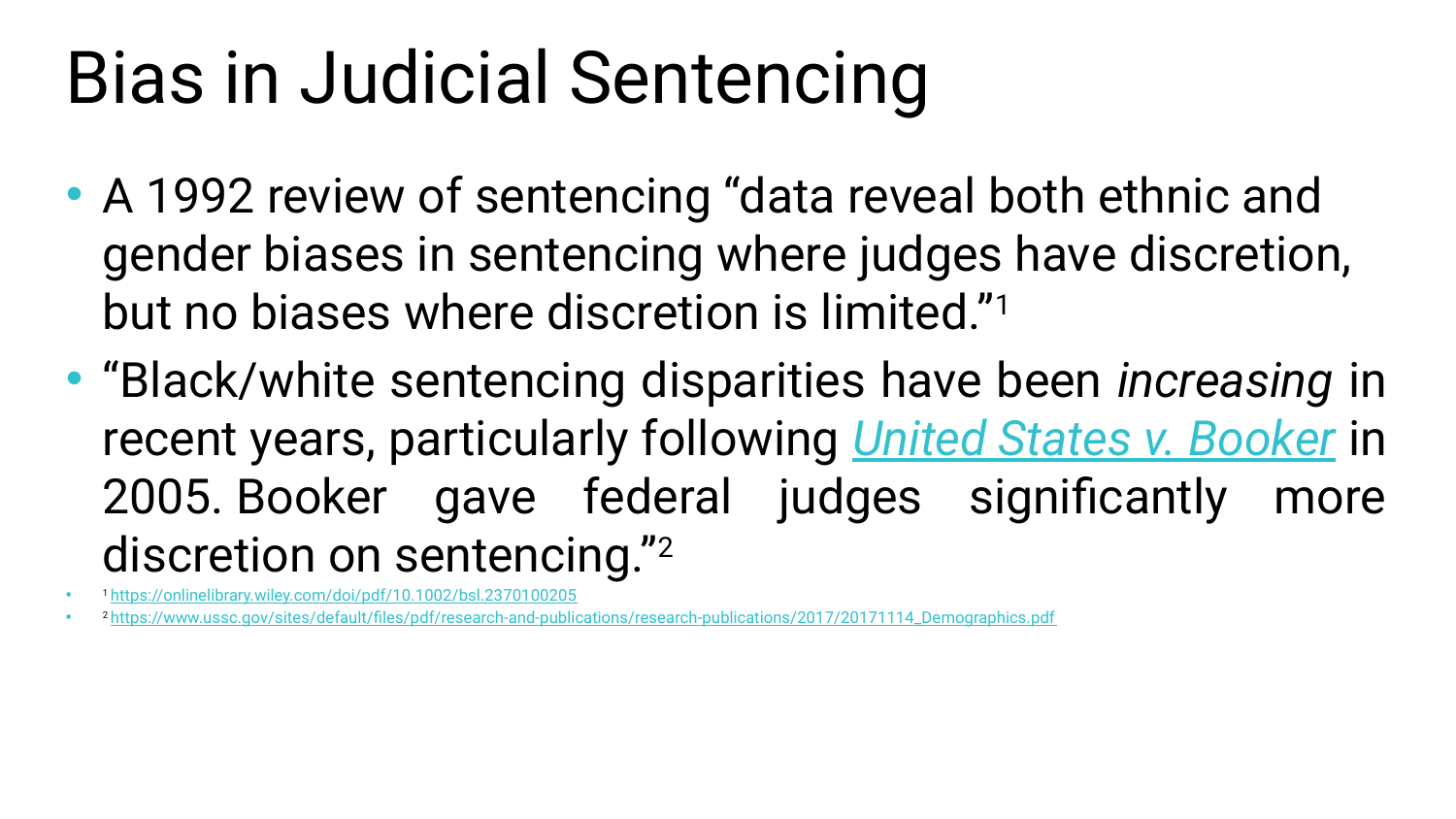

# Bias in Judicial Sentencing
A 1992 review of sentencing “data reveal both ethnic and gender biases in sentencing where judges have discretion, but no biases where discretion is limited.”1
“Black/white sentencing disparities have been increasing in recent years, particularly following United States v. Booker in 2005. Booker gave federal judges significantly more discretion on sentencing.”2
1 https://onlinelibrary.wiley.com/doi/pdf/10.1002/bsl.2370100205
2 https://www.ussc.gov/sites/default/files/pdf/research-and-publications/research-publications/2017/20171114_Demographics.pdf